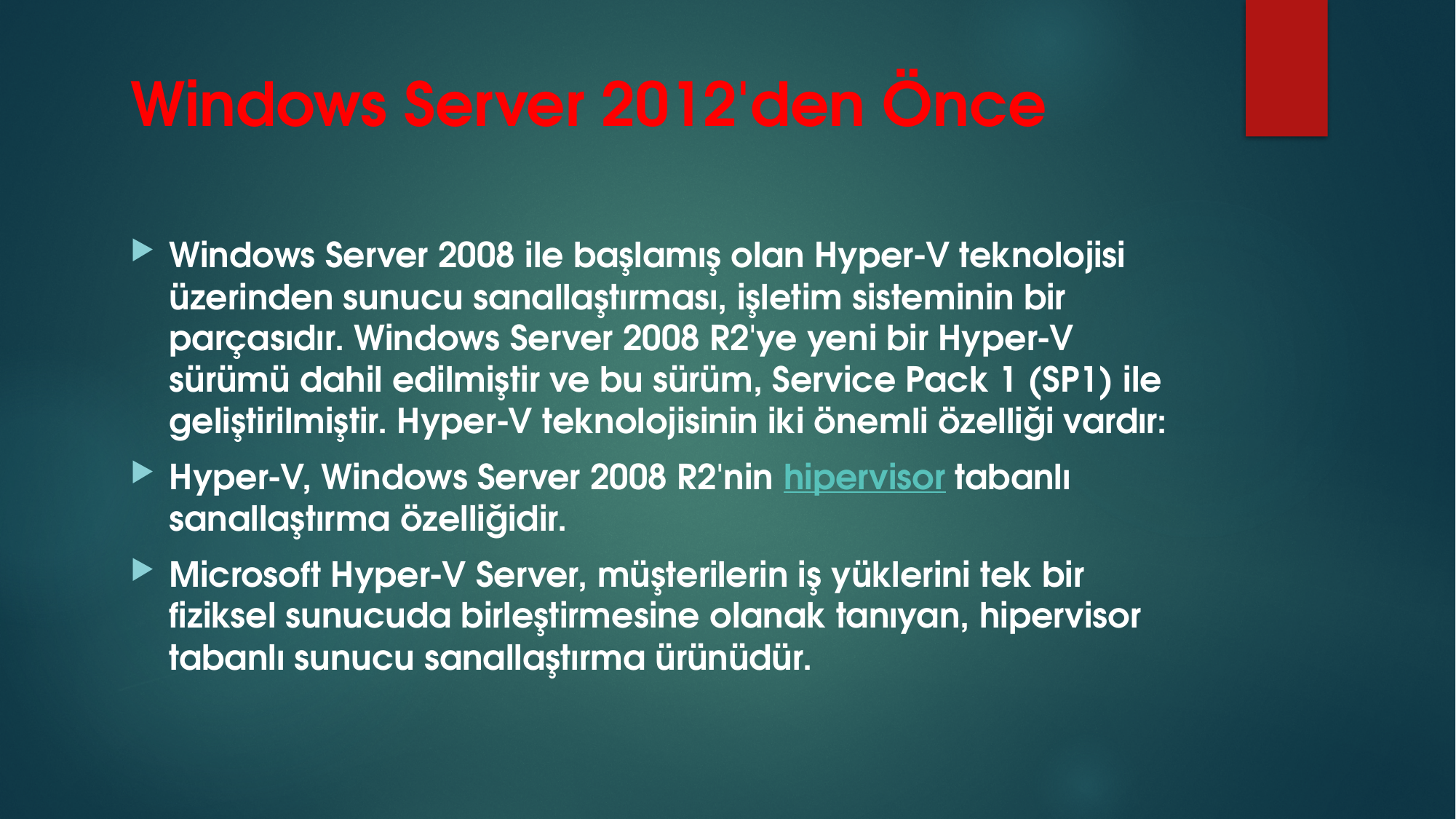

# Windows Server 2012'den Önce
Windows Server 2008 ile başlamış olan Hyper-V teknolojisi üzerinden sunucu sanallaştırması, işletim sisteminin bir parçasıdır. Windows Server 2008 R2'ye yeni bir Hyper-V sürümü dahil edilmiştir ve bu sürüm, Service Pack 1 (SP1) ile geliştirilmiştir. Hyper-V teknolojisinin iki önemli özelliği vardır:
Hyper-V, Windows Server 2008 R2'nin hipervisor tabanlı sanallaştırma özelliğidir.
Microsoft Hyper-V Server, müşterilerin iş yüklerini tek bir fiziksel sunucuda birleştirmesine olanak tanıyan, hipervisor tabanlı sunucu sanallaştırma ürünüdür.